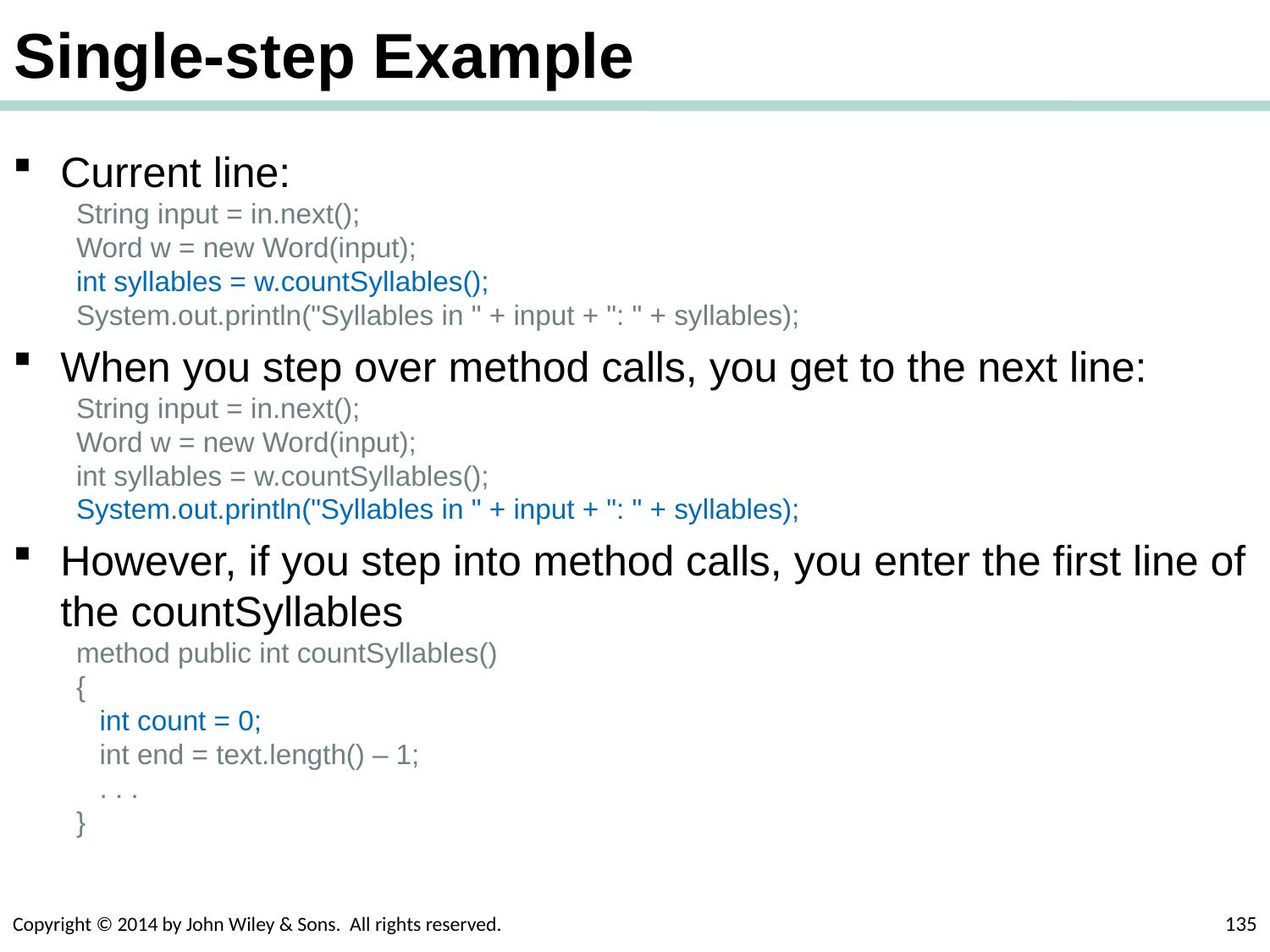

# Single-step Example
Current line:
String input = in.next();
Word w = new Word(input);
int syllables = w.countSyllables();
System.out.println("Syllables in " + input + ": " + syllables);
When you step over method calls, you get to the next line:
String input = in.next();
Word w = new Word(input);
int syllables = w.countSyllables();
System.out.println("Syllables in " + input + ": " + syllables);
However, if you step into method calls, you enter the first line of the countSyllables
method public int countSyllables()
{
   int count = 0;
   int end = text.length() – 1;
   . . .
}